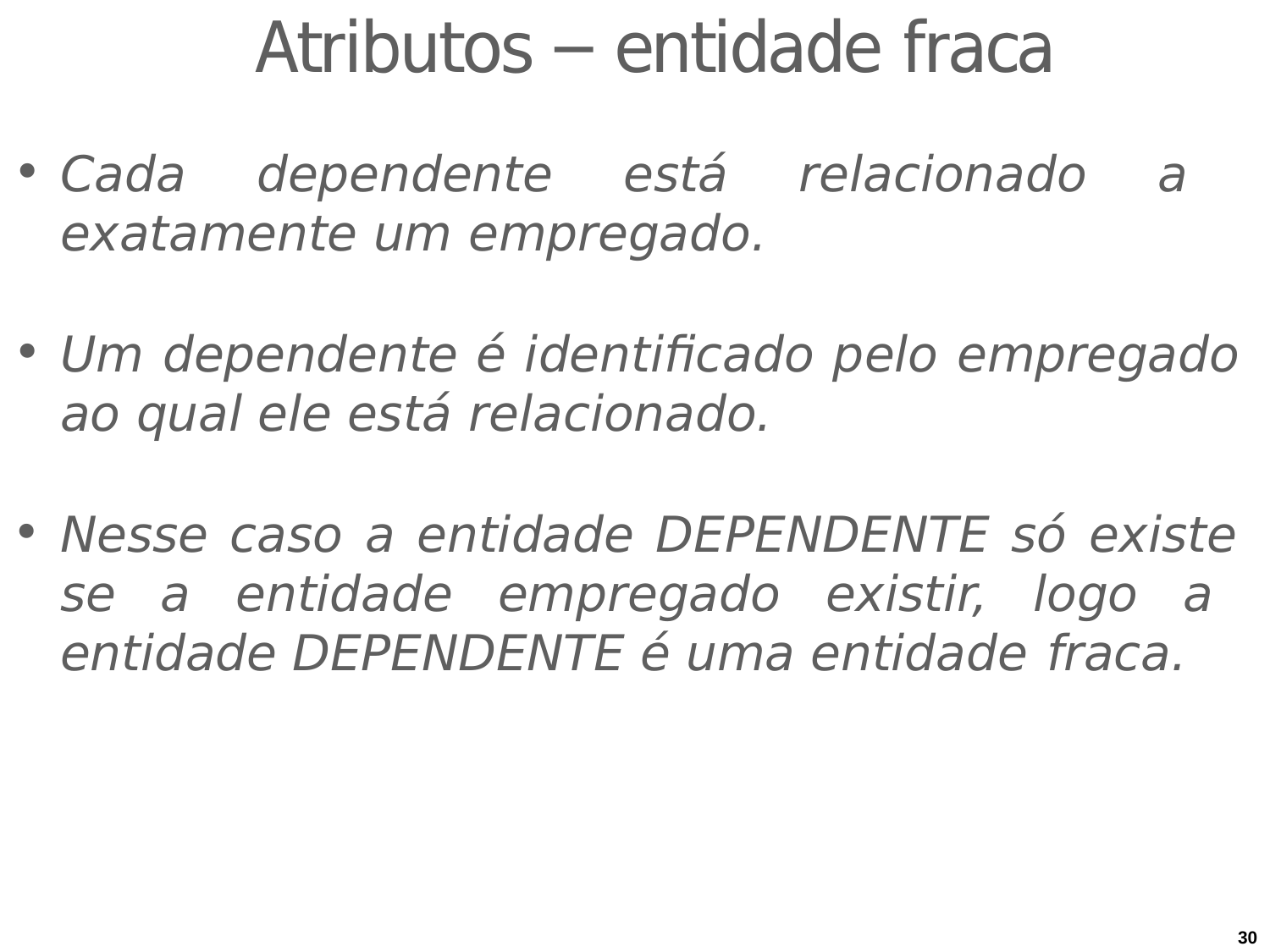

# Atributos – entidade fraca
Cada dependente está relacionado a  exatamente um empregado.

Um dependente é identificado pelo empregado  ao qual ele está relacionado.

Nesse caso a entidade DEPENDENTE só existe  se a entidade empregado existir, logo a  entidade DEPENDENTE é uma entidade fraca.
30